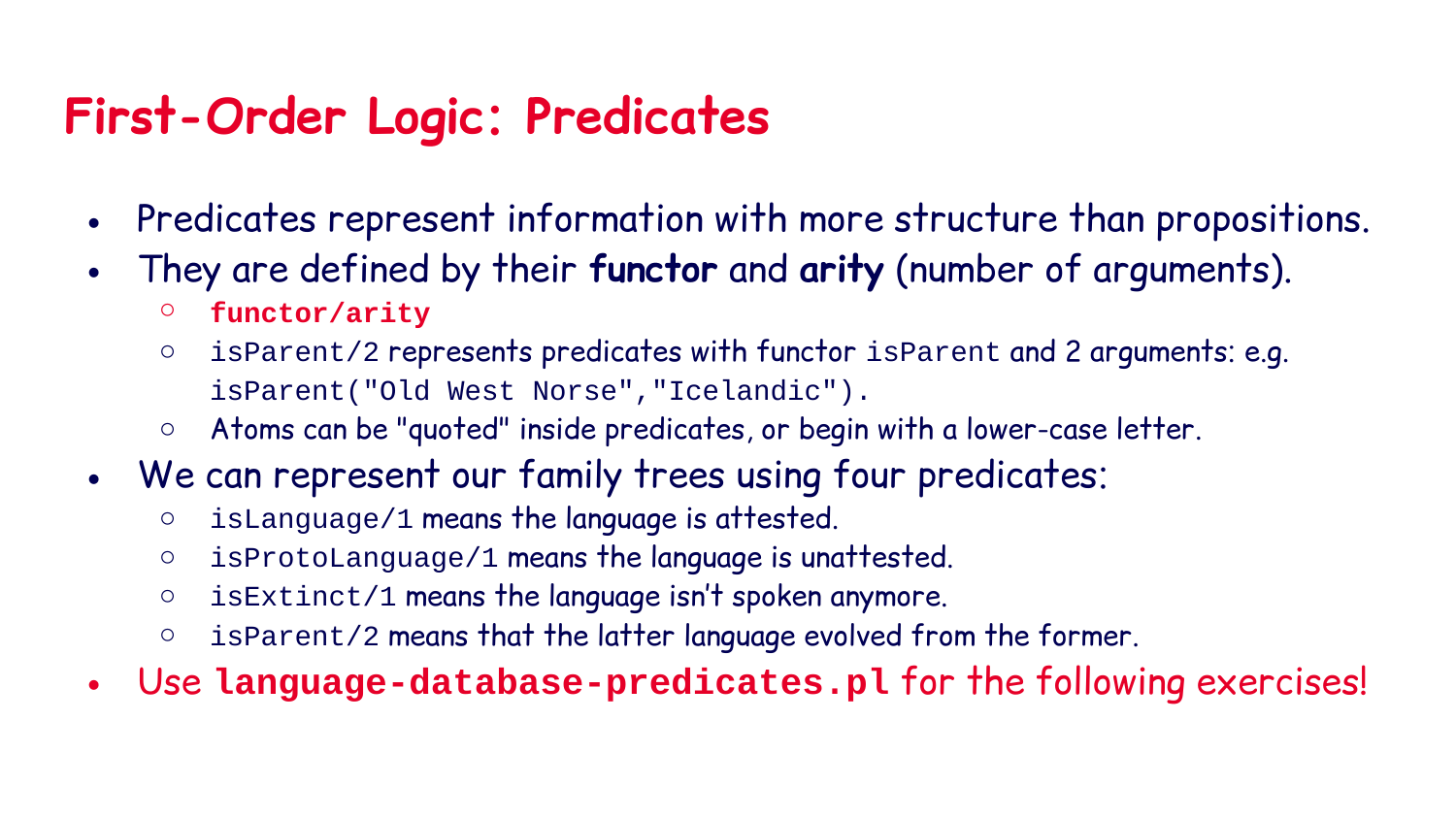

# First-Order Logic: Predicates
Predicates represent information with more structure than propositions.
They are defined by their functor and arity (number of arguments).
functor/arity
isParent/2 represents predicates with functor isParent and 2 arguments: e.g. isParent("Old West Norse","Icelandic").
Atoms can be "quoted" inside predicates, or begin with a lower-case letter.
We can represent our family trees using four predicates:
isLanguage/1 means the language is attested.
isProtoLanguage/1 means the language is unattested.
isExtinct/1 means the language isn’t spoken anymore.
isParent/2 means that the latter language evolved from the former.
Use language-database-predicates.pl for the following exercises!